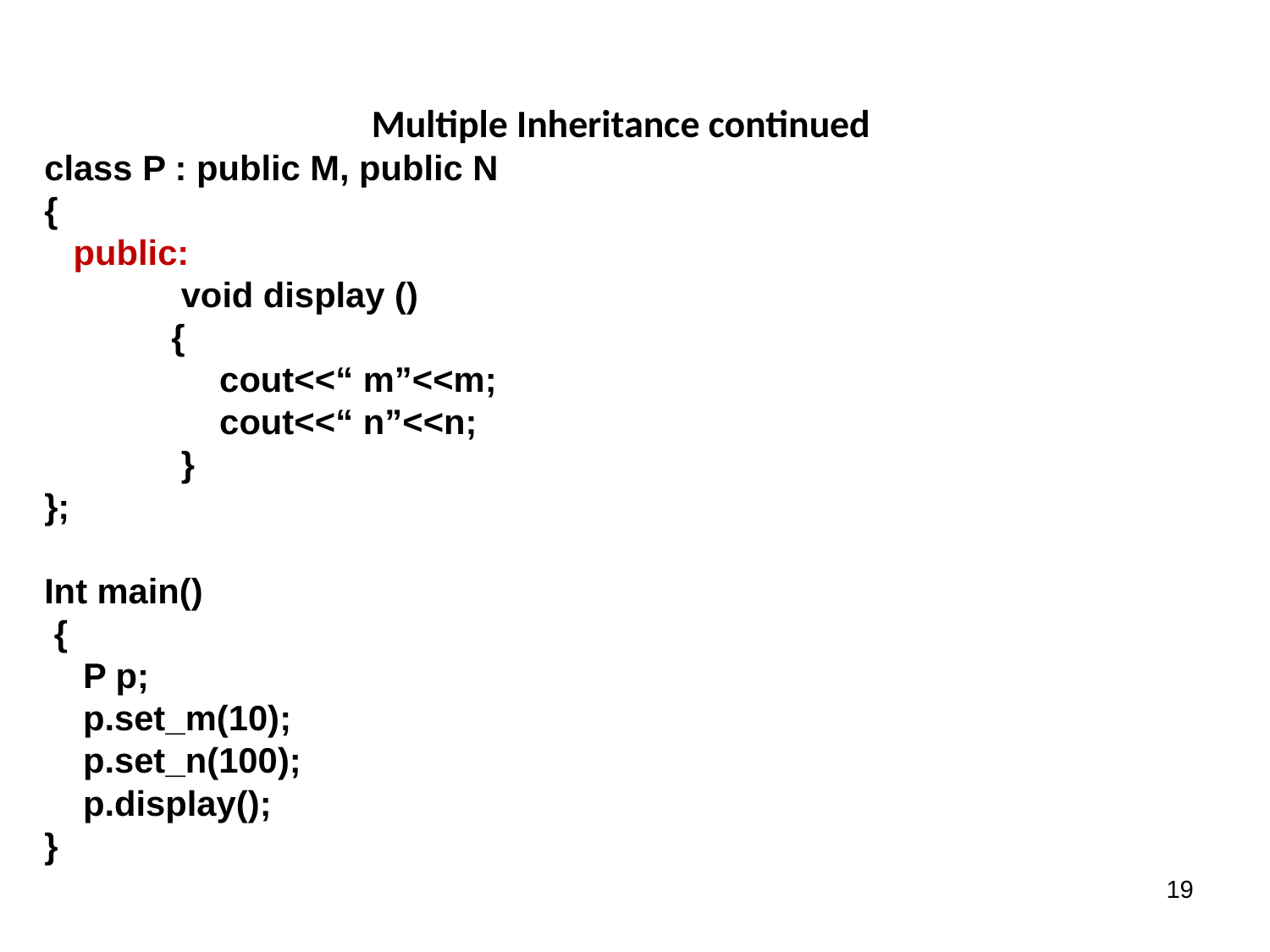

Multiple Inheritance continued
class P : public M, public N
{
   public:
	 void display ()
   	{
                  cout<<“ m”<<m;
                  cout<<“ n”<<n;
	 }
};

Int main()
 {
    P p;
    p.set_m(10);
    p.set_n(100);
    p.display();
}
19